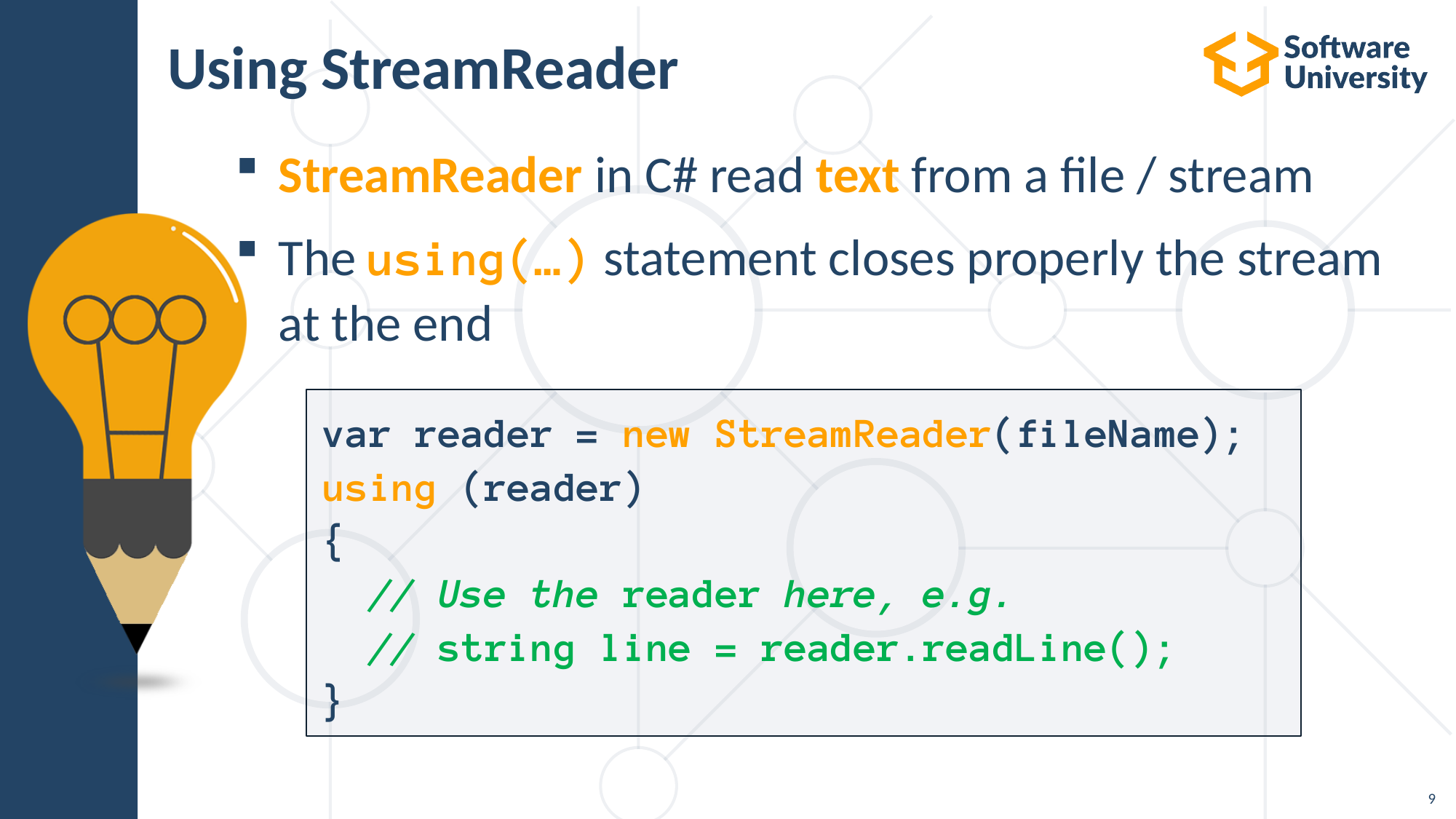

# Using StreamReader
StreamReader in C# read text from a file / stream
The using(…) statement closes properly the stream at the end
var reader = new StreamReader(fileName);
using (reader)
{
  // Use the reader here, e.g.
  // string line = reader.readLine();
}
9